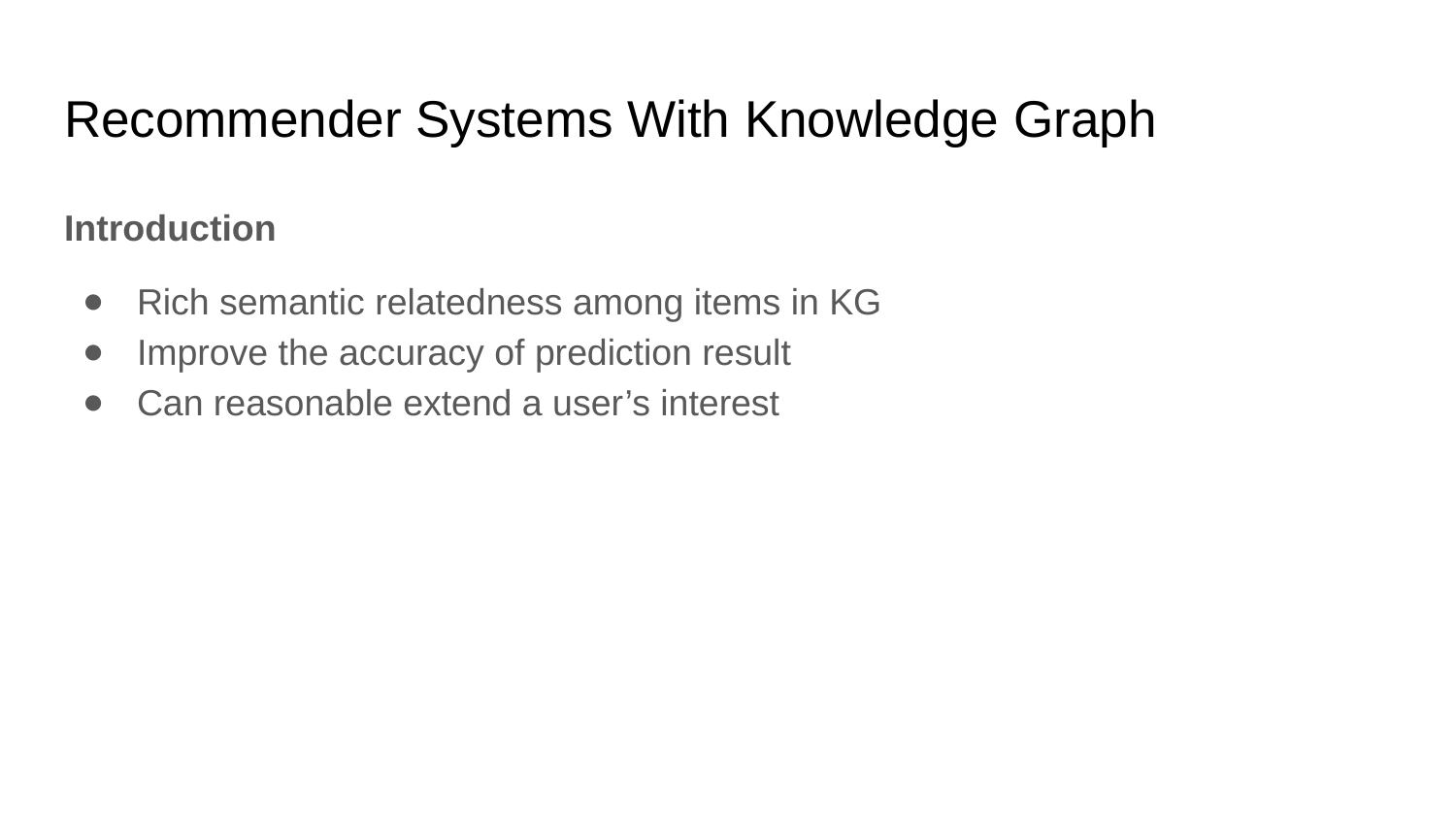

# Recommender Systems With Knowledge Graph

Introduction
Rich semantic relatedness among items in KG
Improve the accuracy of prediction result
Can reasonable extend a user’s interest